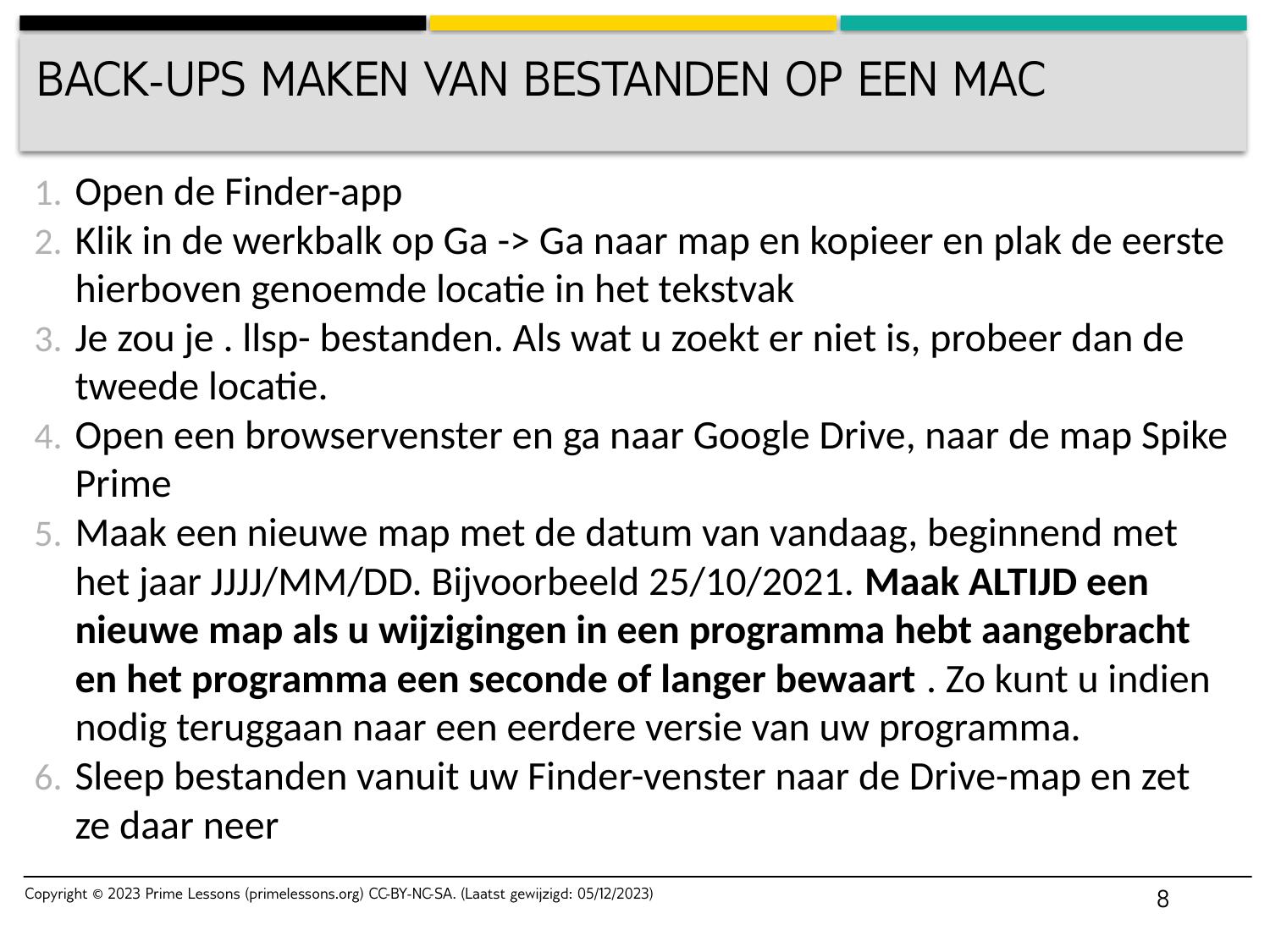

# BACK-UPS MAKEN VAN BESTANDEN op EEN MAC
Open de Finder-app
Klik in de werkbalk op Ga -> Ga naar map en kopieer en plak de eerste hierboven genoemde locatie in het tekstvak
Je zou je . llsp- bestanden. Als wat u zoekt er niet is, probeer dan de tweede locatie.
Open een browservenster en ga naar Google Drive, naar de map Spike Prime
Maak een nieuwe map met de datum van vandaag, beginnend met het jaar JJJJ/MM/DD. Bijvoorbeeld 25/10/2021. Maak ALTIJD een nieuwe map als u wijzigingen in een programma hebt aangebracht en het programma een seconde of langer bewaart . Zo kunt u indien nodig teruggaan naar een eerdere versie van uw programma.
Sleep bestanden vanuit uw Finder-venster naar de Drive-map en zet ze daar neer
8
Copyright © 2023 Prime Lessons (primelessons.org) CC-BY-NC-SA. (Laatst gewijzigd: 05/12/2023)